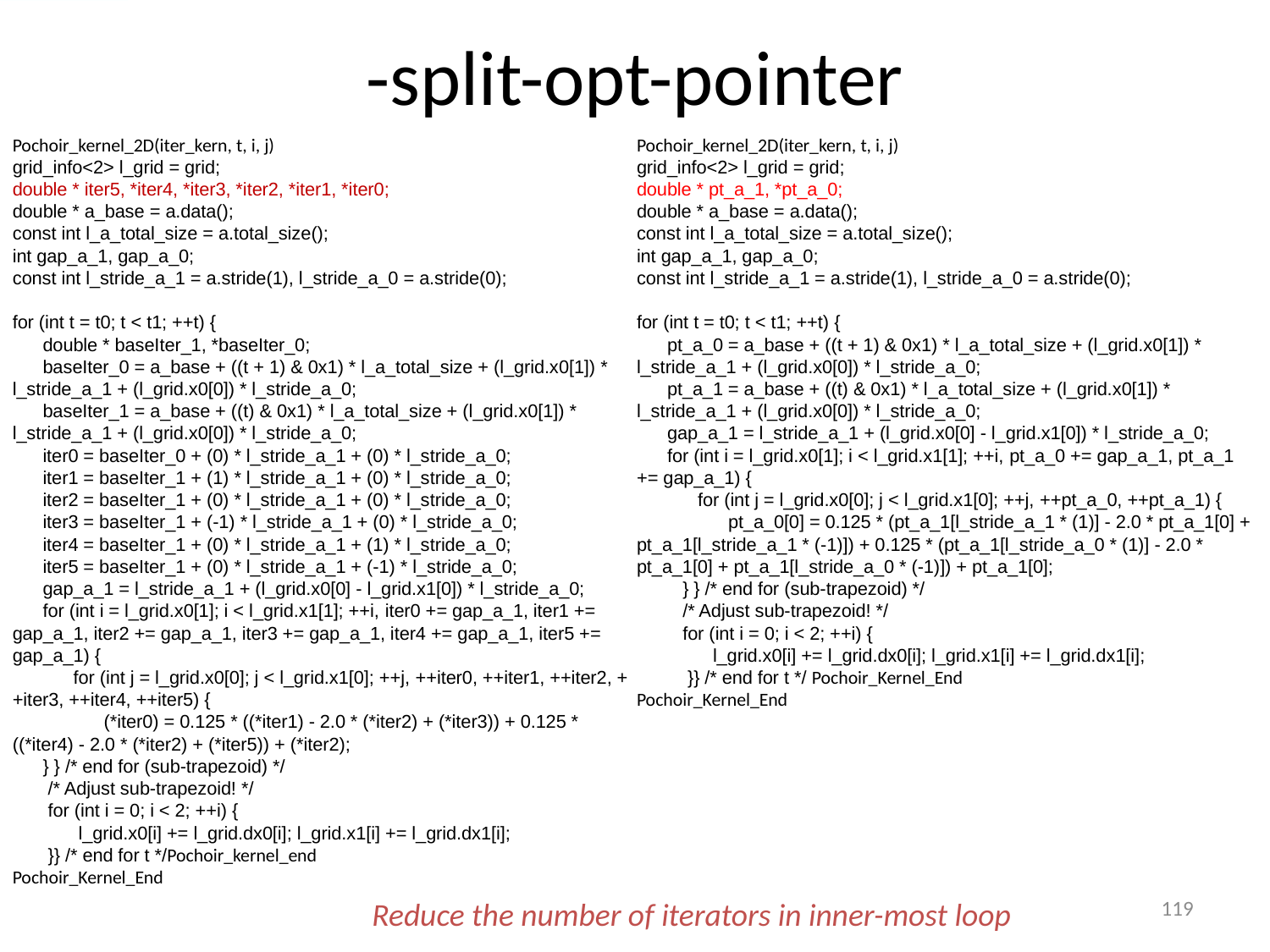

# -split-opt-pointer
Pochoir_kernel_2D(iter_kern, t, i, j)
grid_info<2> l_grid = grid;
double * iter5, *iter4, *iter3, *iter2, *iter1, *iter0;
double * a_base = a.data();
const int l_a_total_size = a.total_size();
int gap_a_1, gap_a_0;
const int l_stride_a_1 = a.stride(1), l_stride_a_0 = a.stride(0);

for (int t = t0; t < t1; ++t) {
      double * baseIter_1, *baseIter_0;
      baseIter_0 = a_base + ((t + 1) & 0x1) * l_a_total_size + (l_grid.x0[1]) * l_stride_a_1 + (l_grid.x0[0]) * l_stride_a_0;
      baseIter_1 = a_base + ((t) & 0x1) * l_a_total_size + (l_grid.x0[1]) * l_stride_a_1 + (l_grid.x0[0]) * l_stride_a_0;
      iter0 = baseIter_0 + (0) * l_stride_a_1 + (0) * l_stride_a_0;
      iter1 = baseIter_1 + (1) * l_stride_a_1 + (0) * l_stride_a_0;
      iter2 = baseIter_1 + (0) * l_stride_a_1 + (0) * l_stride_a_0;
      iter3 = baseIter_1 + (-1) * l_stride_a_1 + (0) * l_stride_a_0;
      iter4 = baseIter_1 + (0) * l_stride_a_1 + (1) * l_stride_a_0;
      iter5 = baseIter_1 + (0) * l_stride_a_1 + (-1) * l_stride_a_0;
      gap_a_1 = l_stride_a_1 + (l_grid.x0[0] - l_grid.x1[0]) * l_stride_a_0;
      for (int i = l_grid.x0[1]; i < l_grid.x1[1]; ++i, iter0 += gap_a_1, iter1 += gap_a_1, iter2 += gap_a_1, iter3 += gap_a_1, iter4 += gap_a_1, iter5 += gap_a_1) {
            for (int j = l_grid.x0[0]; j < l_grid.x1[0]; ++j, ++iter0, ++iter1, ++iter2, ++iter3, ++iter4, ++iter5) {
                  (*iter0) = 0.125 * ((*iter1) - 2.0 * (*iter2) + (*iter3)) + 0.125 * ((*iter4) - 2.0 * (*iter2) + (*iter5)) + (*iter2);
      } } /* end for (sub-trapezoid) */
       /* Adjust sub-trapezoid! */
       for (int i = 0; i < 2; ++i) {
             l_grid.x0[i] += l_grid.dx0[i]; l_grid.x1[i] += l_grid.dx1[i];
       }} /* end for t */Pochoir_kernel_end
Pochoir_Kernel_End
Pochoir_kernel_2D(iter_kern, t, i, j)
grid_info<2> l_grid = grid;
double * pt_a_1, *pt_a_0;
double * a_base = a.data();
const int l_a_total_size = a.total_size();
int gap_a_1, gap_a_0;
const int l_stride_a_1 = a.stride(1), l_stride_a_0 = a.stride(0);

for (int t = t0; t < t1; ++t) {
      pt_a_0 = a_base + ((t + 1) & 0x1) * l_a_total_size + (l_grid.x0[1]) * l_stride_a_1 + (l_grid.x0[0]) * l_stride_a_0;
      pt_a_1 = a_base + ((t) & 0x1) * l_a_total_size + (l_grid.x0[1]) * l_stride_a_1 + (l_grid.x0[0]) * l_stride_a_0;
      gap_a_1 = l_stride_a_1 + (l_grid.x0[0] - l_grid.x1[0]) * l_stride_a_0;
      for (int i = l_grid.x0[1]; i < l_grid.x1[1]; ++i, pt_a_0 += gap_a_1, pt_a_1 += gap_a_1) {
            for (int j = l_grid.x0[0]; j < l_grid.x1[0]; ++j, ++pt_a_0, ++pt_a_1) {
                  pt_a_0[0] = 0.125 * (pt_a_1[l_stride_a_1 * (1)] - 2.0 * pt_a_1[0] + pt_a_1[l_stride_a_1 * (-1)]) + 0.125 * (pt_a_1[l_stride_a_0 * (1)] - 2.0 * pt_a_1[0] + pt_a_1[l_stride_a_0 * (-1)]) + pt_a_1[0];
         } } /* end for (sub-trapezoid) */
         /* Adjust sub-trapezoid! */
         for (int i = 0; i < 2; ++i) {
               l_grid.x0[i] += l_grid.dx0[i]; l_grid.x1[i] += l_grid.dx1[i];
          }} /* end for t */ Pochoir_Kernel_End
Pochoir_Kernel_End
119
Reduce the number of iterators in inner-most loop